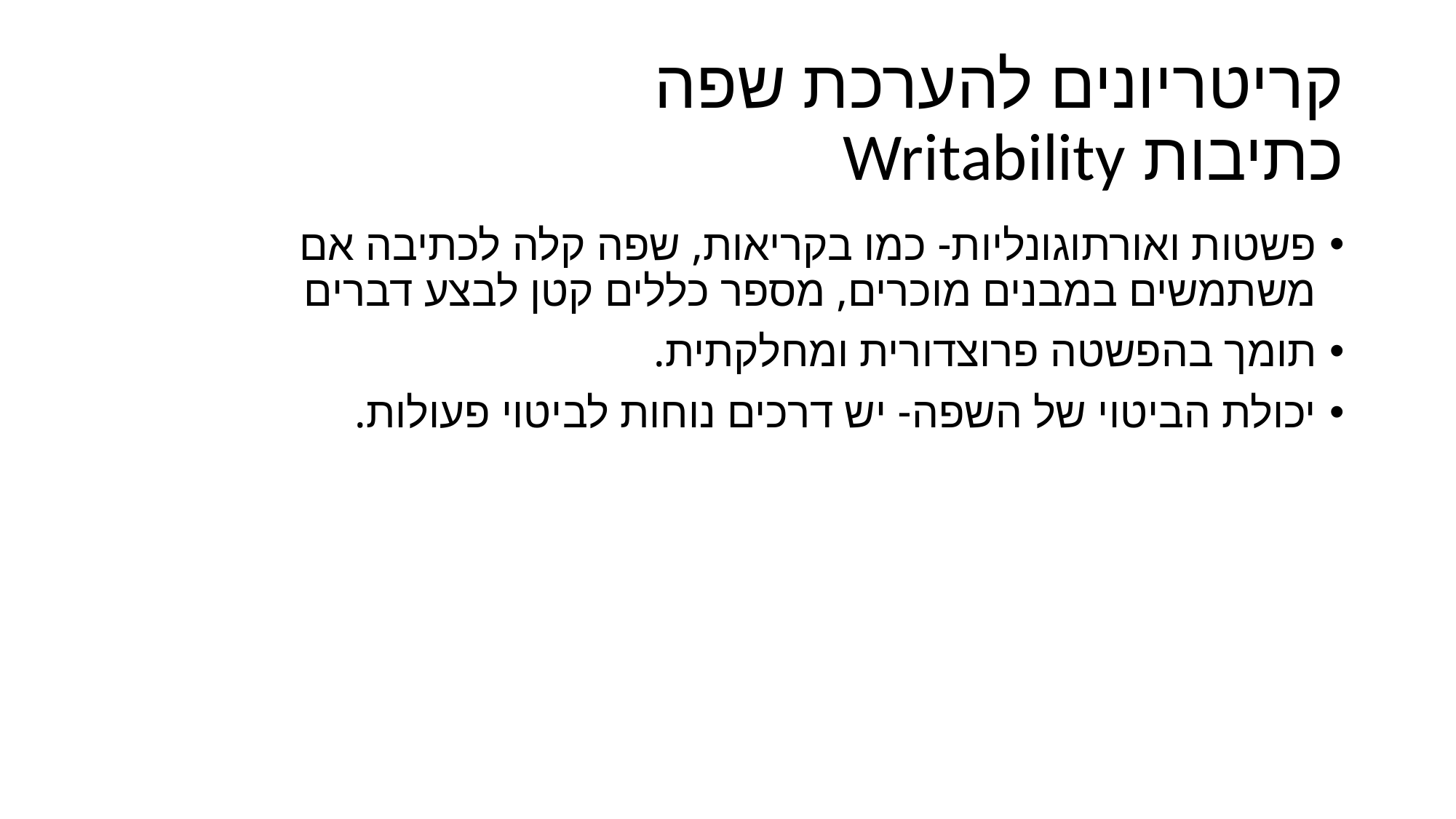

# קריטריונים להערכת שפה כתיבות Writability
פשטות ואורתוגונליות- כמו בקריאות, שפה קלה לכתיבה אם משתמשים במבנים מוכרים, מספר כללים קטן לבצע דברים
תומך בהפשטה פרוצדורית ומחלקתית.
יכולת הביטוי של השפה- יש דרכים נוחות לביטוי פעולות.